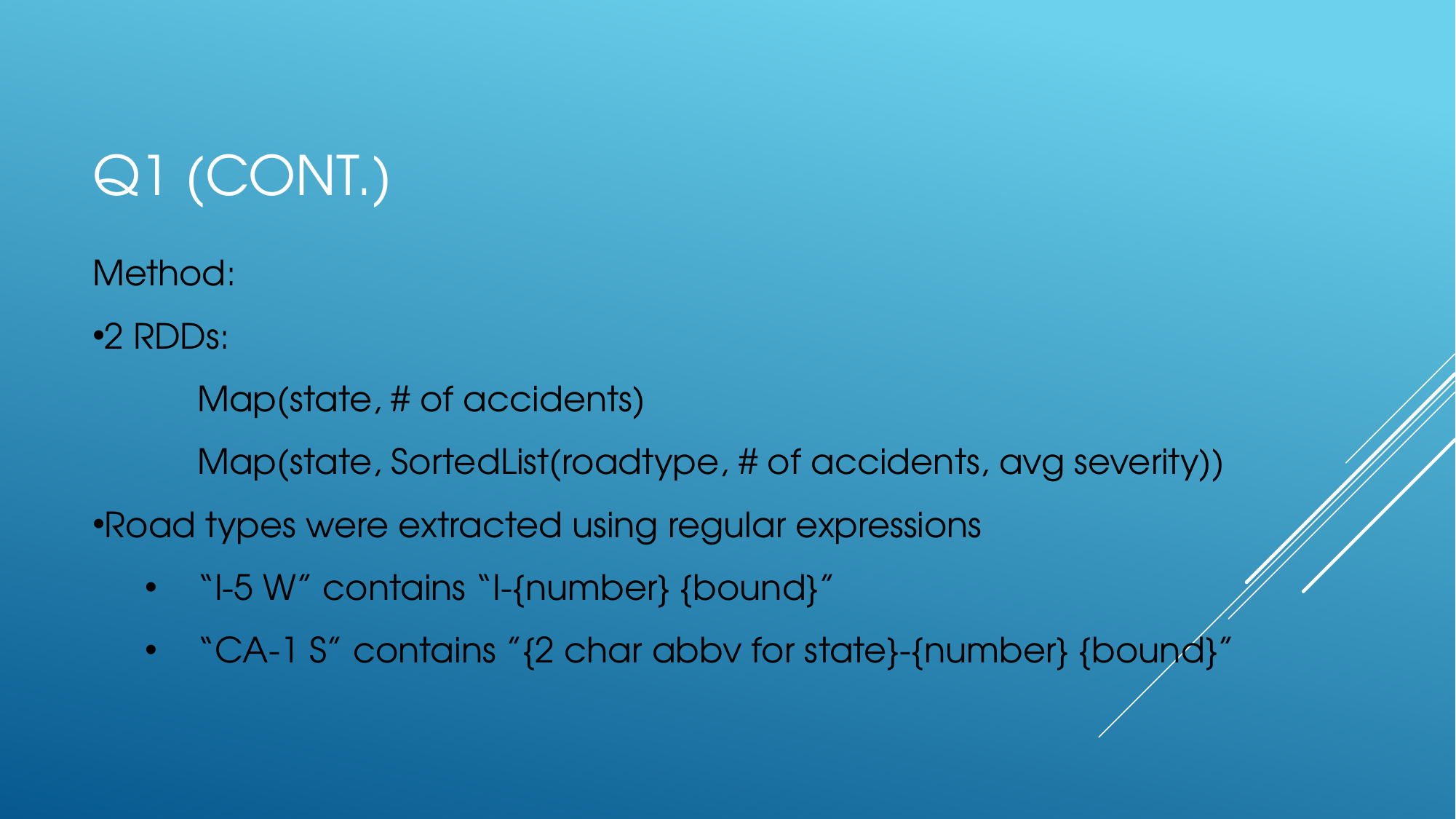

# Q1 (cont.)
Method:
2 RDDs:
	Map(state, # of accidents)
	Map(state, SortedList(roadtype, # of accidents, avg severity))
Road types were extracted using regular expressions
“I-5 W” contains “I-{number} {bound}”
“CA-1 S” contains ”{2 char abbv for state}-{number} {bound}”